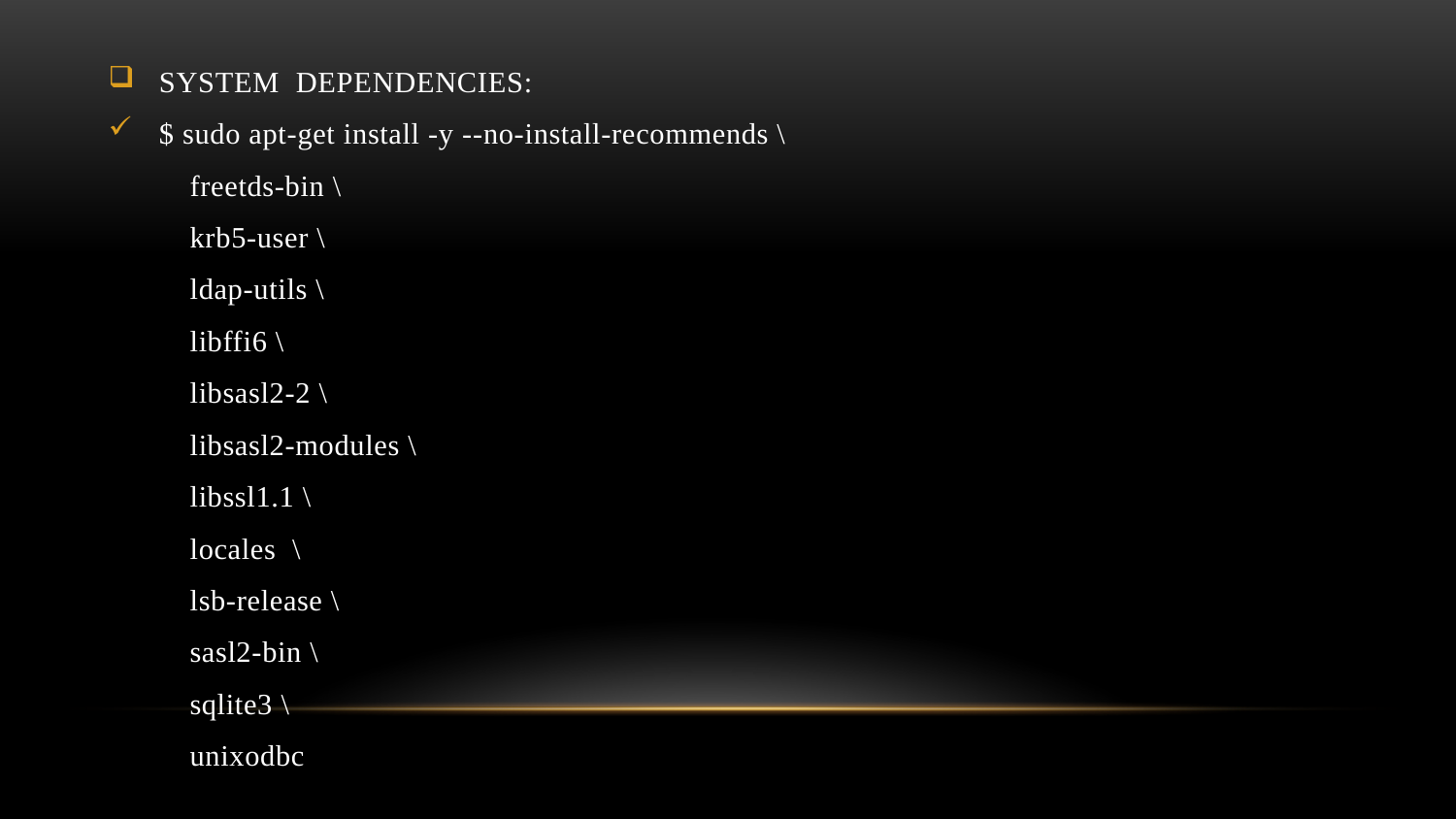

SYSTEM  DEPENDENCIES:
$ sudo apt-get install -y --no-install-recommends \
          freetds-bin \
          krb5-user \
          ldap-utils \
          libffi6 \
          libsasl2-2 \
          libsasl2-modules \
          libssl1.1 \
          locales  \
          lsb-release \
          sasl2-bin \
          sqlite3 \
          unixodbc